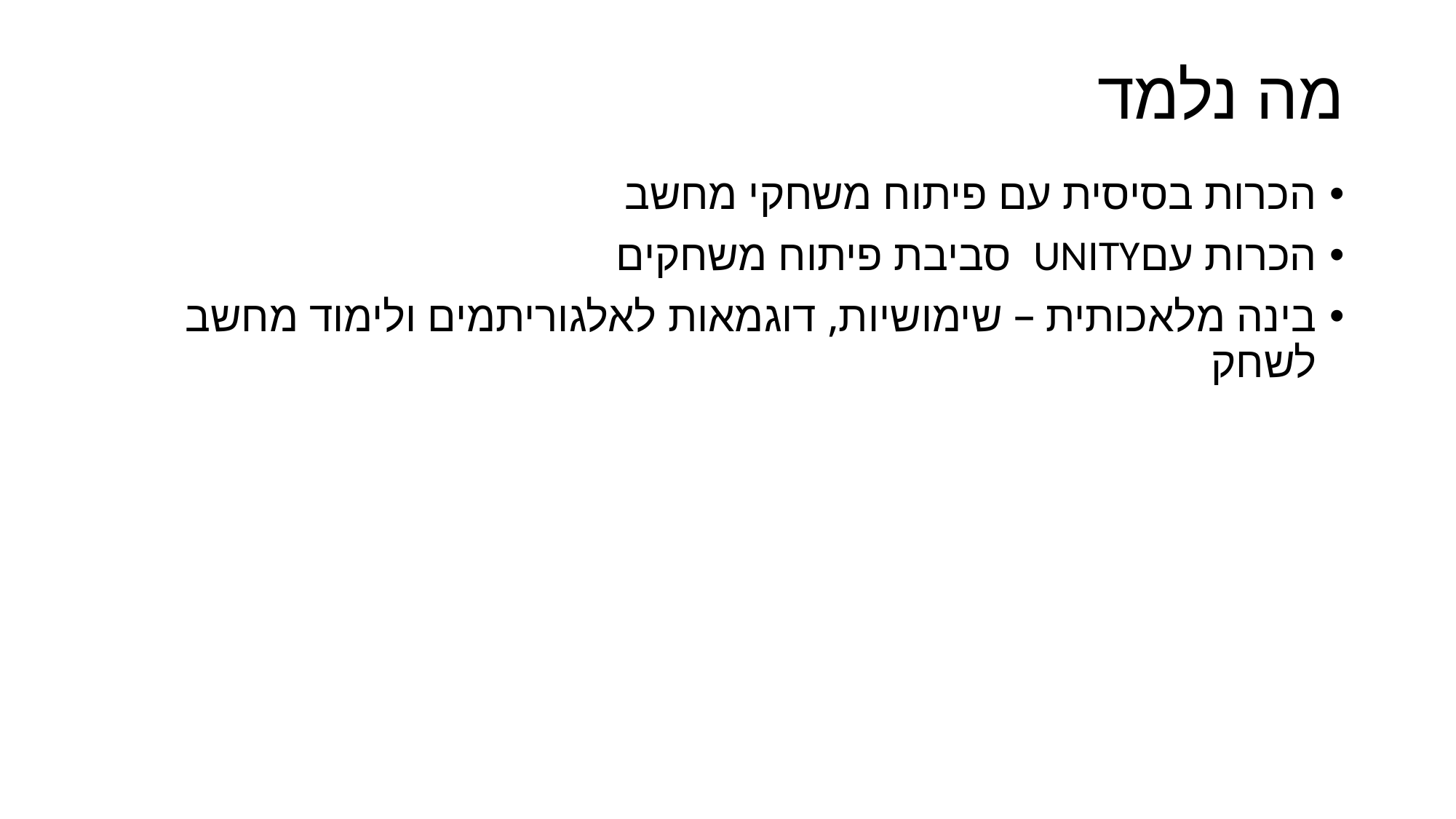

# מה נלמד
הכרות בסיסית עם פיתוח משחקי מחשב
הכרות עםUNITY  סביבת פיתוח משחקים
בינה מלאכותית – שימושיות, דוגמאות לאלגוריתמים ולימוד מחשב לשחק